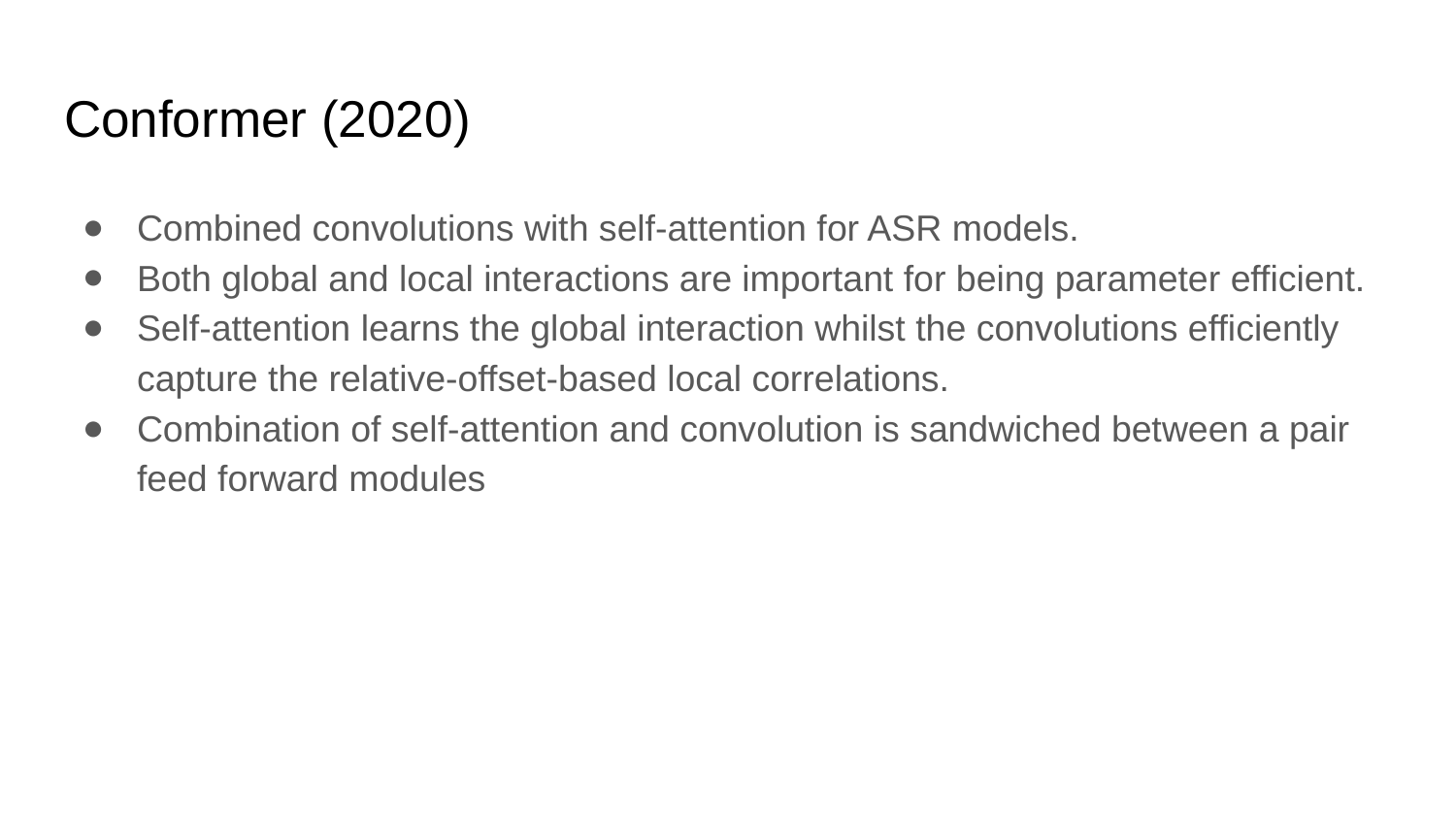

# Conformer (2020)
Combined convolutions with self-attention for ASR models.
Both global and local interactions are important for being parameter efficient.
Self-attention learns the global interaction whilst the convolutions efficiently capture the relative-offset-based local correlations.
Combination of self-attention and convolution is sandwiched between a pair feed forward modules